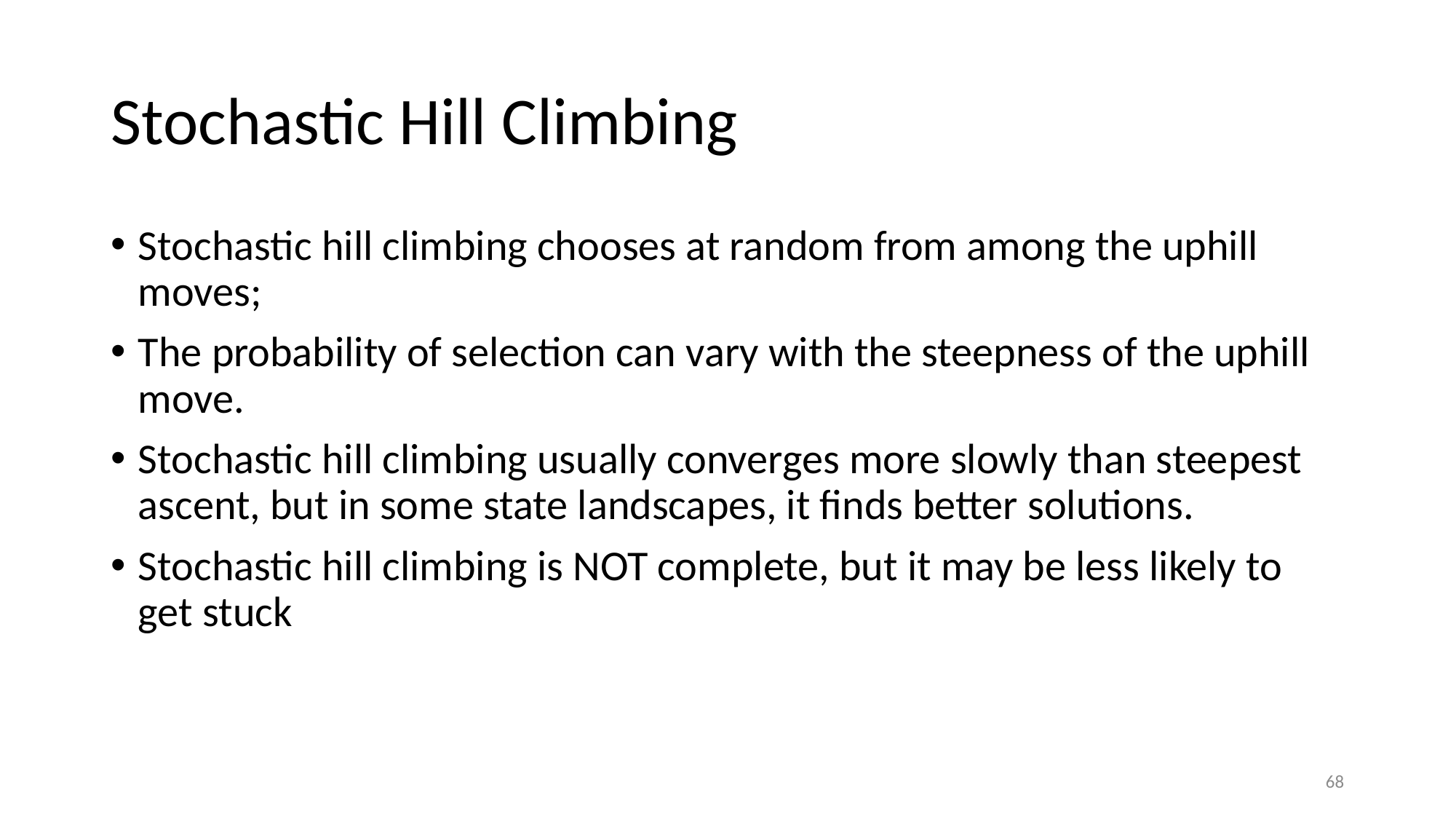

# Stochastic Hill Climbing
Stochastic hill climbing chooses at random from among the uphill moves;
The probability of selection can vary with the steepness of the uphill move.
Stochastic hill climbing usually converges more slowly than steepest ascent, but in some state landscapes, it finds better solutions.
Stochastic hill climbing is NOT complete, but it may be less likely to get stuck
68